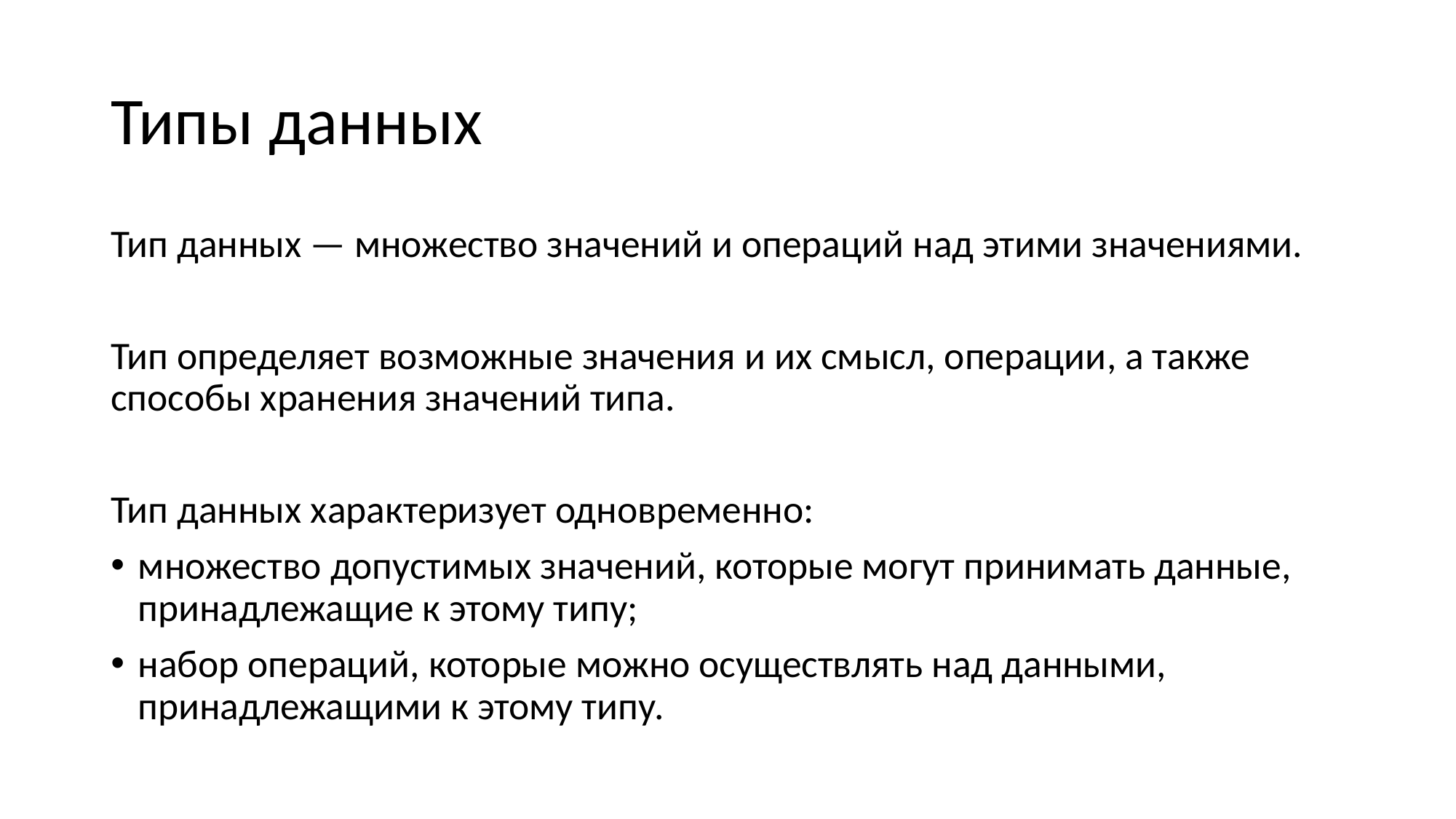

# Типы данных
Тип данных — множество значений и операций над этими значениями.

Тип определяет возможные значения и их смысл, операции, а также способы хранения значений типа.

Тип данных характеризует одновременно:
множество допустимых значений, которые могут принимать данные, принадлежащие к этому типу;
набор операций, которые можно осуществлять над данными, принадлежащими к этому типу.